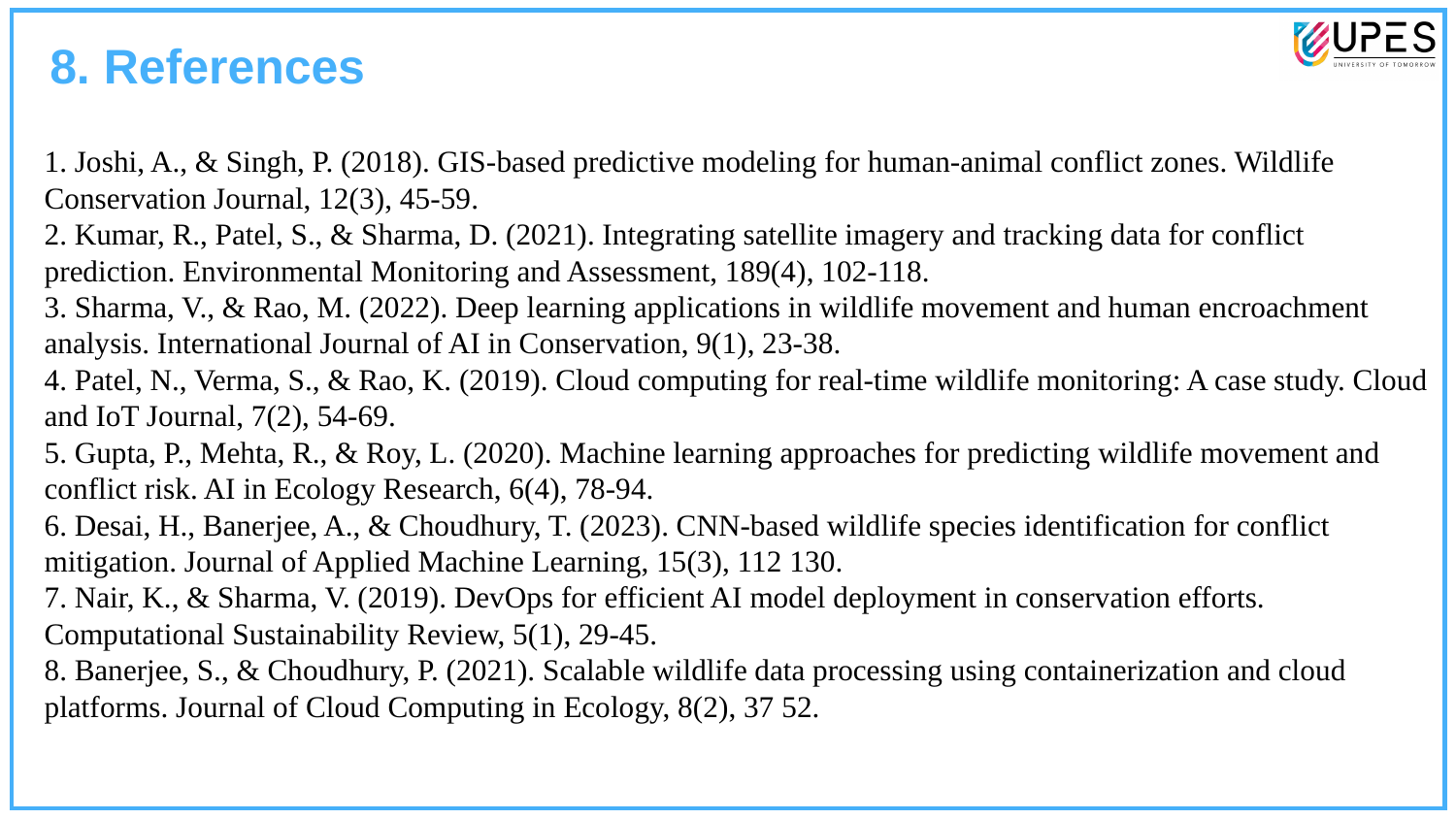

8. References
1. Joshi, A., & Singh, P. (2018). GIS-based predictive modeling for human-animal conflict zones. Wildlife Conservation Journal, 12(3), 45-59.
2. Kumar, R., Patel, S., & Sharma, D. (2021). Integrating satellite imagery and tracking data for conflict prediction. Environmental Monitoring and Assessment, 189(4), 102-118.
3. Sharma, V., & Rao, M. (2022). Deep learning applications in wildlife movement and human encroachment analysis. International Journal of AI in Conservation, 9(1), 23-38.
4. Patel, N., Verma, S., & Rao, K. (2019). Cloud computing for real-time wildlife monitoring: A case study. Cloud and IoT Journal, 7(2), 54-69.
5. Gupta, P., Mehta, R., & Roy, L. (2020). Machine learning approaches for predicting wildlife movement and conflict risk. AI in Ecology Research, 6(4), 78-94.
6. Desai, H., Banerjee, A., & Choudhury, T. (2023). CNN-based wildlife species identification for conflict mitigation. Journal of Applied Machine Learning, 15(3), 112 130.
7. Nair, K., & Sharma, V. (2019). DevOps for efficient AI model deployment in conservation efforts. Computational Sustainability Review, 5(1), 29-45.
8. Banerjee, S., & Choudhury, P. (2021). Scalable wildlife data processing using containerization and cloud platforms. Journal of Cloud Computing in Ecology, 8(2), 37 52.